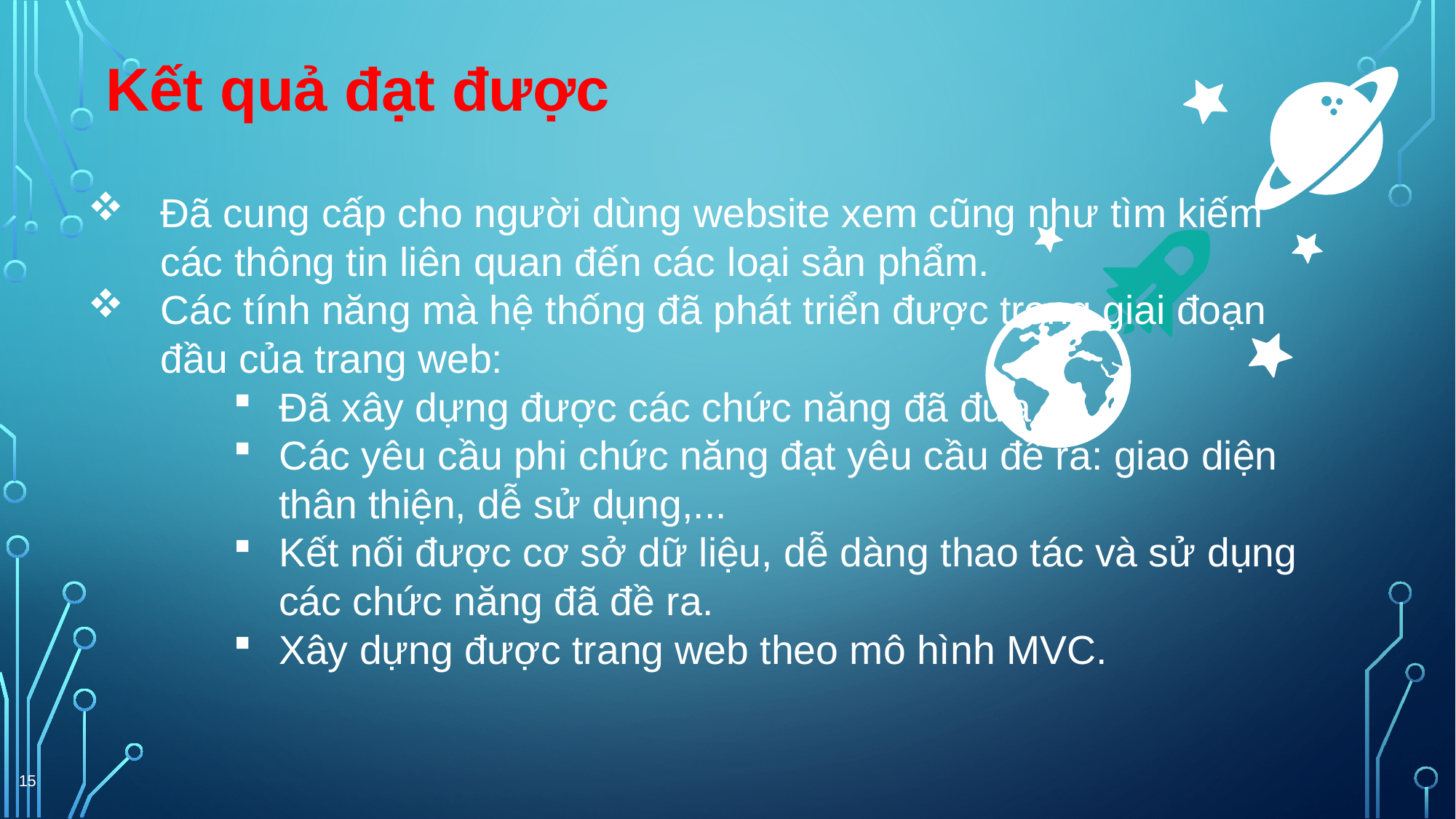

Kết quả đạt được

Đã cung cấp cho người dùng website xem cũng như tìm kiếm các thông tin liên quan đến các loại sản phẩm.
Các tính năng mà hệ thống đã phát triển được trong giai đoạn đầu của trang web:
Đã xây dựng được các chức năng đã đưa ra.
Các yêu cầu phi chức năng đạt yêu cầu đề ra: giao diện thân thiện, dễ sử dụng,...
Kết nối được cơ sở dữ liệu, dễ dàng thao tác và sử dụng các chức năng đã đề ra.
Xây dựng được trang web theo mô hình MVC.

15